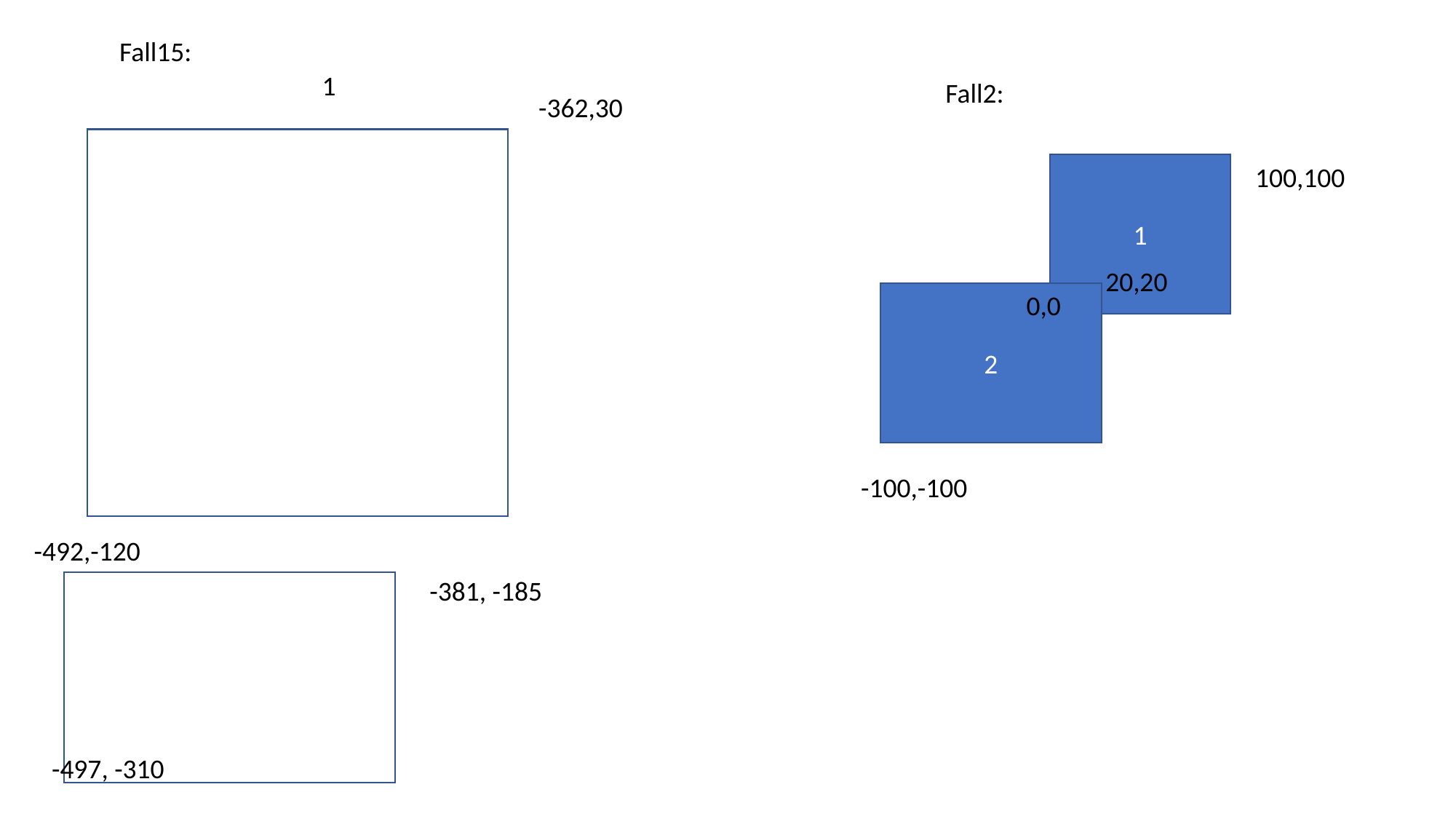

Fall15:
1
Fall2:
-362,30

1
100,100
20,20
2
0,0
-100,-100
-492,-120
-381, -185
2
-497, -310